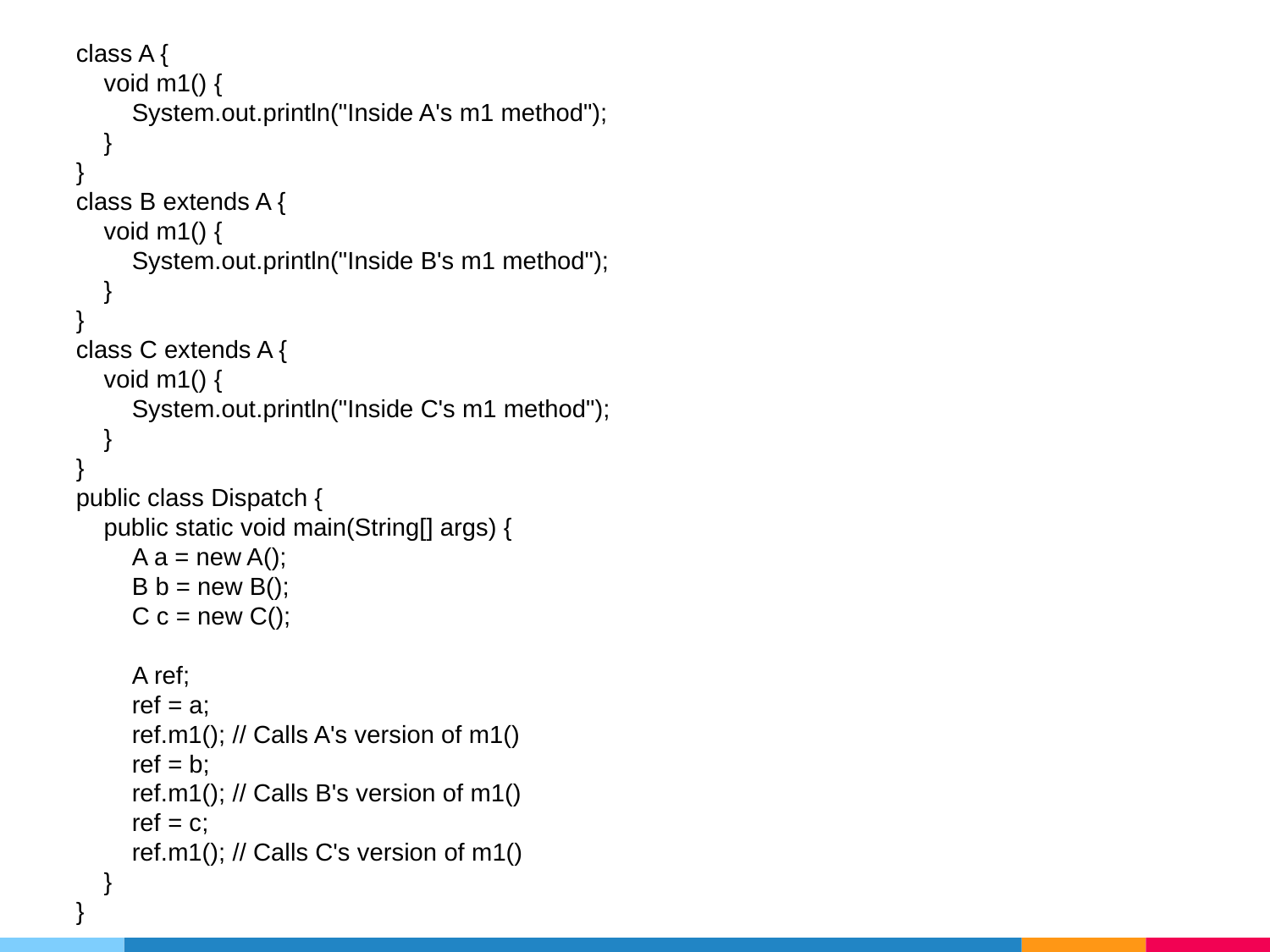

class A {
    void m1() {
        System.out.println("Inside A's m1 method");
    }
}
class B extends A {
    void m1() {
        System.out.println("Inside B's m1 method");
    }
}
class C extends A {
    void m1() {
        System.out.println("Inside C's m1 method");
    }
}
public class Dispatch {
    public static void main(String[] args) {
        A a = new A();
        B b = new B();
        C c = new C();

        A ref;
        ref = a;
        ref.m1(); // Calls A's version of m1()
        ref = b;
        ref.m1(); // Calls B's version of m1()
        ref = c;
        ref.m1(); // Calls C's version of m1()
    }
}